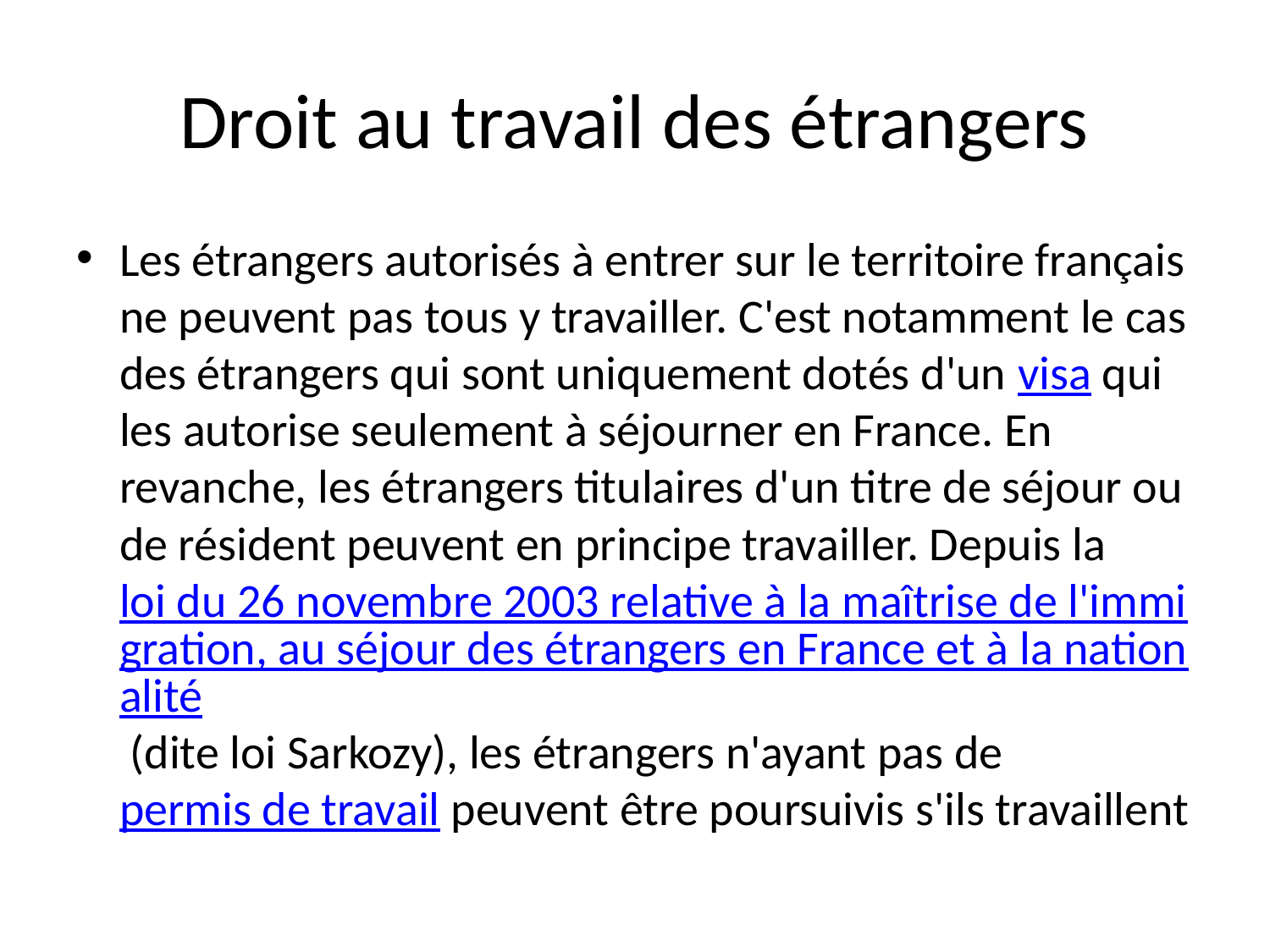

# Droit au travail des étrangers
Les étrangers autorisés à entrer sur le territoire français ne peuvent pas tous y travailler. C'est notamment le cas des étrangers qui sont uniquement dotés d'un visa qui les autorise seulement à séjourner en France. En revanche, les étrangers titulaires d'un titre de séjour ou de résident peuvent en principe travailler. Depuis la loi du 26 novembre 2003 relative à la maîtrise de l'immigration, au séjour des étrangers en France et à la nationalité (dite loi Sarkozy), les étrangers n'ayant pas de permis de travail peuvent être poursuivis s'ils travaillent